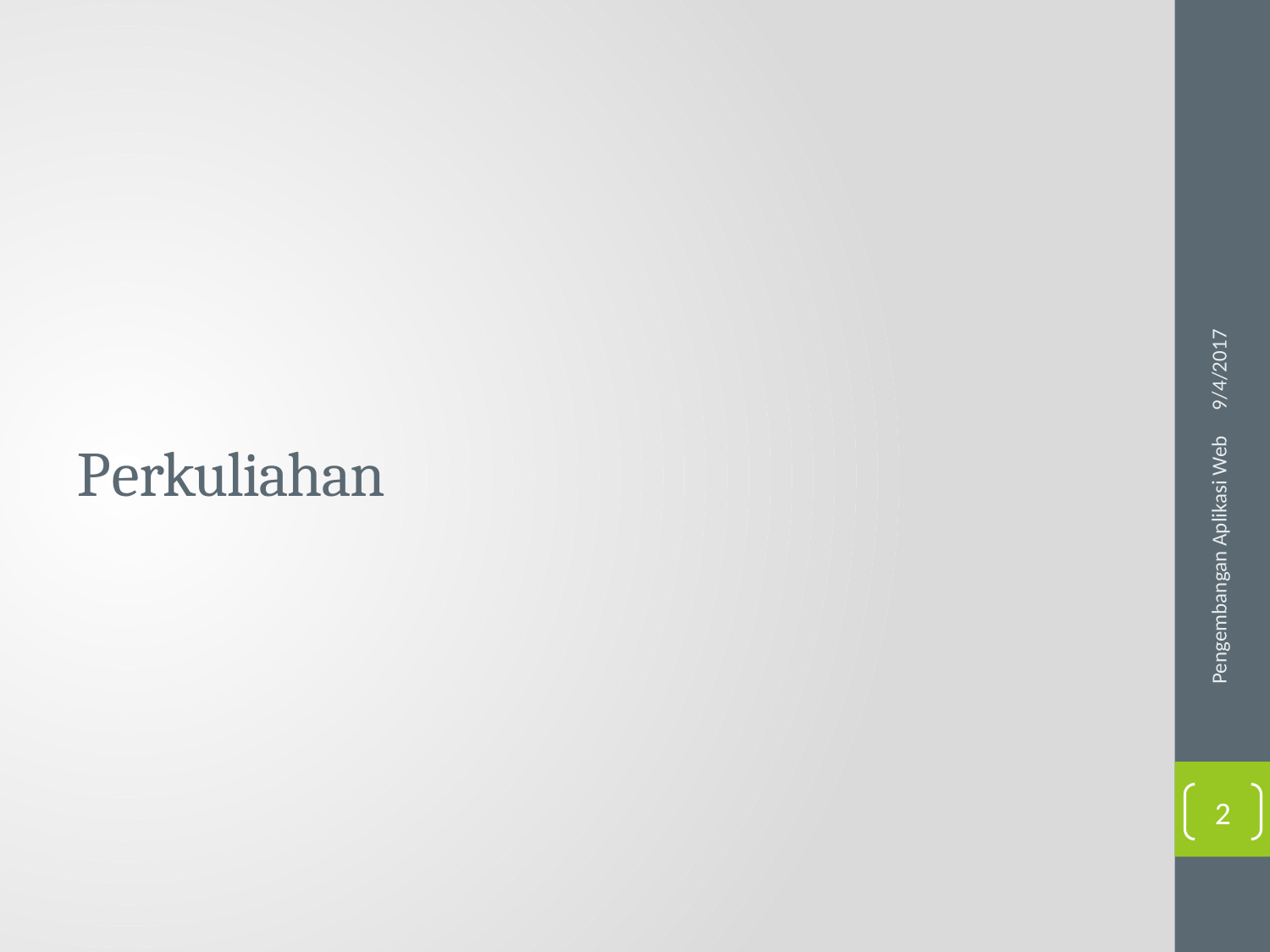

9/4/2017
# Perkuliahan
Pengembangan Aplikasi Web
2